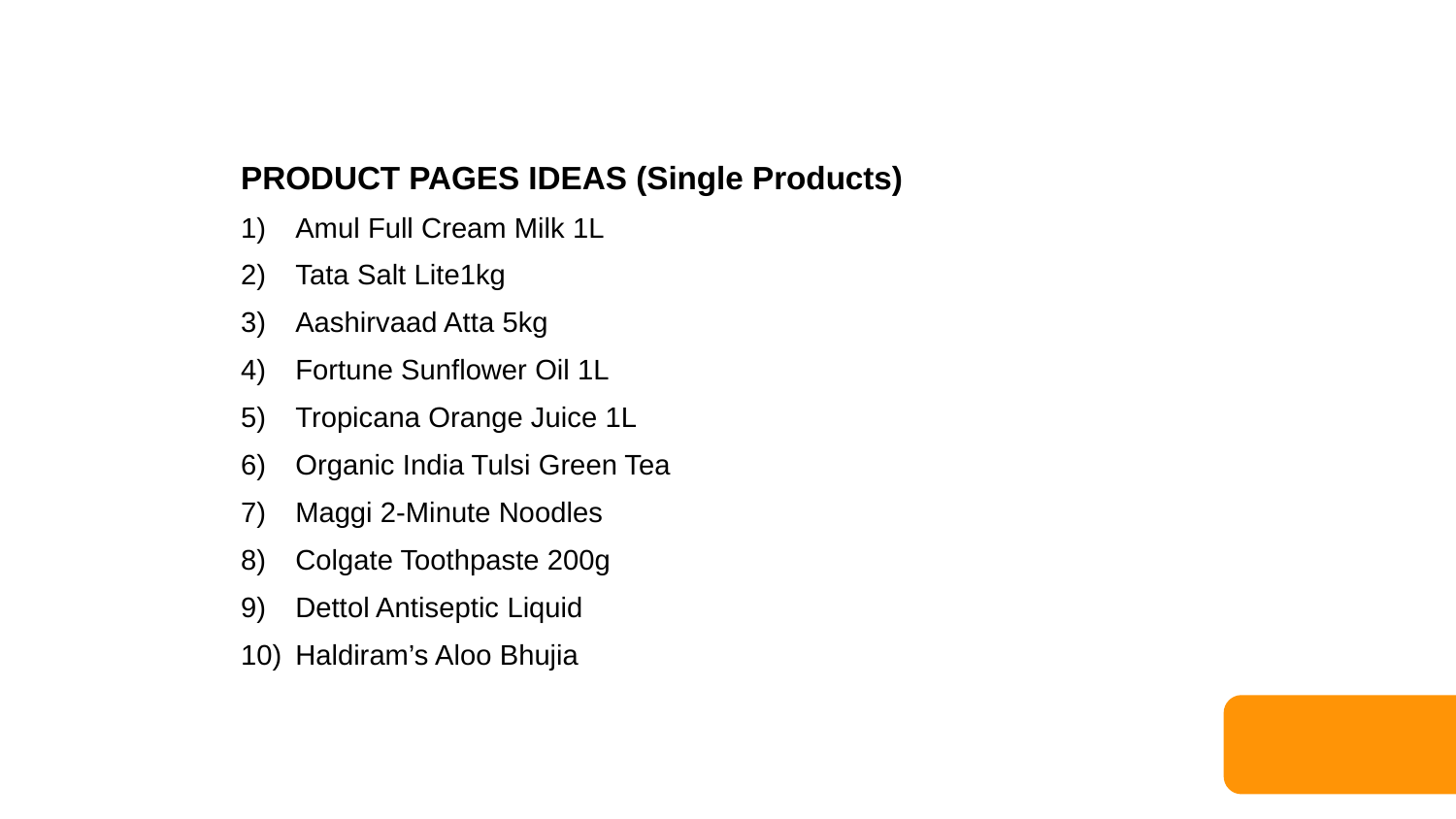

PRODUCT PAGES IDEAS (Single Products)
Amul Full Cream Milk 1L
Tata Salt Lite1kg
Aashirvaad Atta 5kg
Fortune Sunflower Oil 1L
Tropicana Orange Juice 1L
Organic India Tulsi Green Tea
Maggi 2-Minute Noodles
Colgate Toothpaste 200g
Dettol Antiseptic Liquid
Haldiram’s Aloo Bhujia